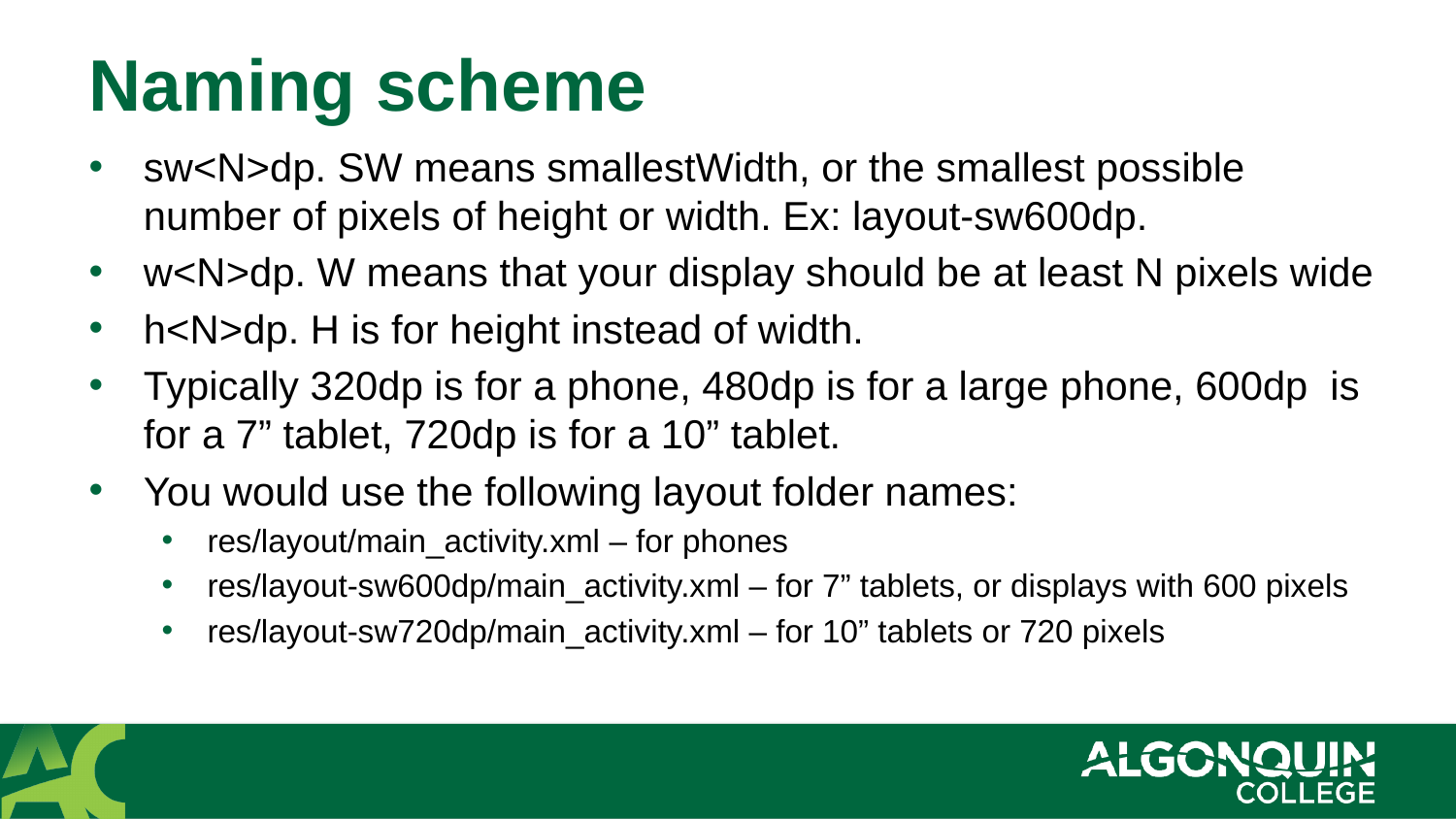

# Naming scheme
sw<N>dp. SW means smallestWidth, or the smallest possible number of pixels of height or width. Ex: layout-sw600dp.
w<N>dp. W means that your display should be at least N pixels wide
h<N>dp. H is for height instead of width.
Typically 320dp is for a phone, 480dp is for a large phone, 600dp  is for a 7” tablet, 720dp is for a 10” tablet.
You would use the following layout folder names:
res/layout/main_activity.xml – for phones
res/layout-sw600dp/main_activity.xml – for 7” tablets, or displays with 600 pixels
res/layout-sw720dp/main_activity.xml – for 10” tablets or 720 pixels